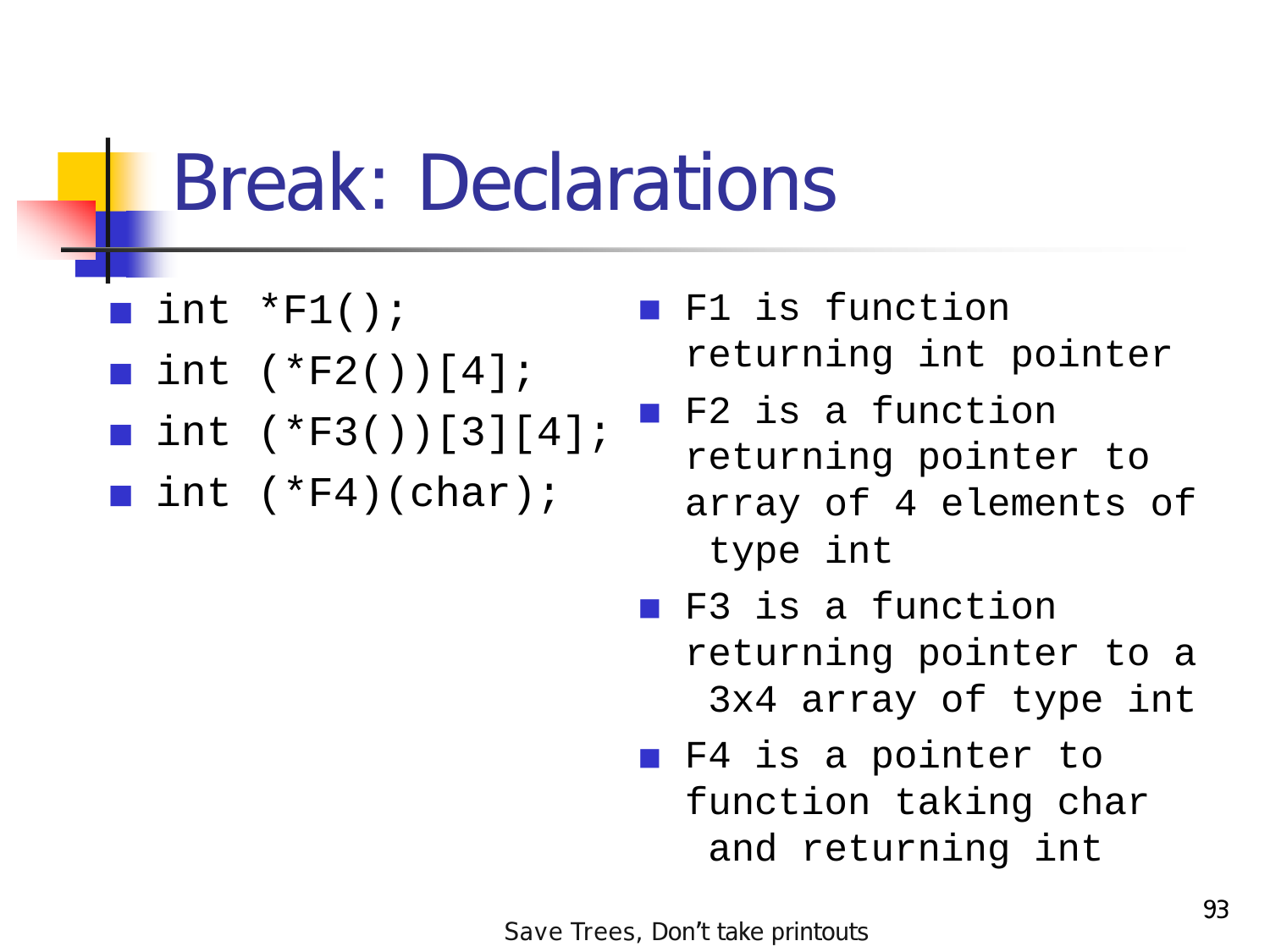

# Break: Declarations
int *F1();
int (*F2())[4];
int (*F3())[3][4];
int (*F4)(char);
F1 is function  returning int pointer
F2 is a function  returning pointer to  array of 4 elements of  type int
F3 is a function  returning pointer to a  3x4 array of type int
F4 is a pointer to  function taking char  and returning int
93
Save Trees, Don’t take printouts